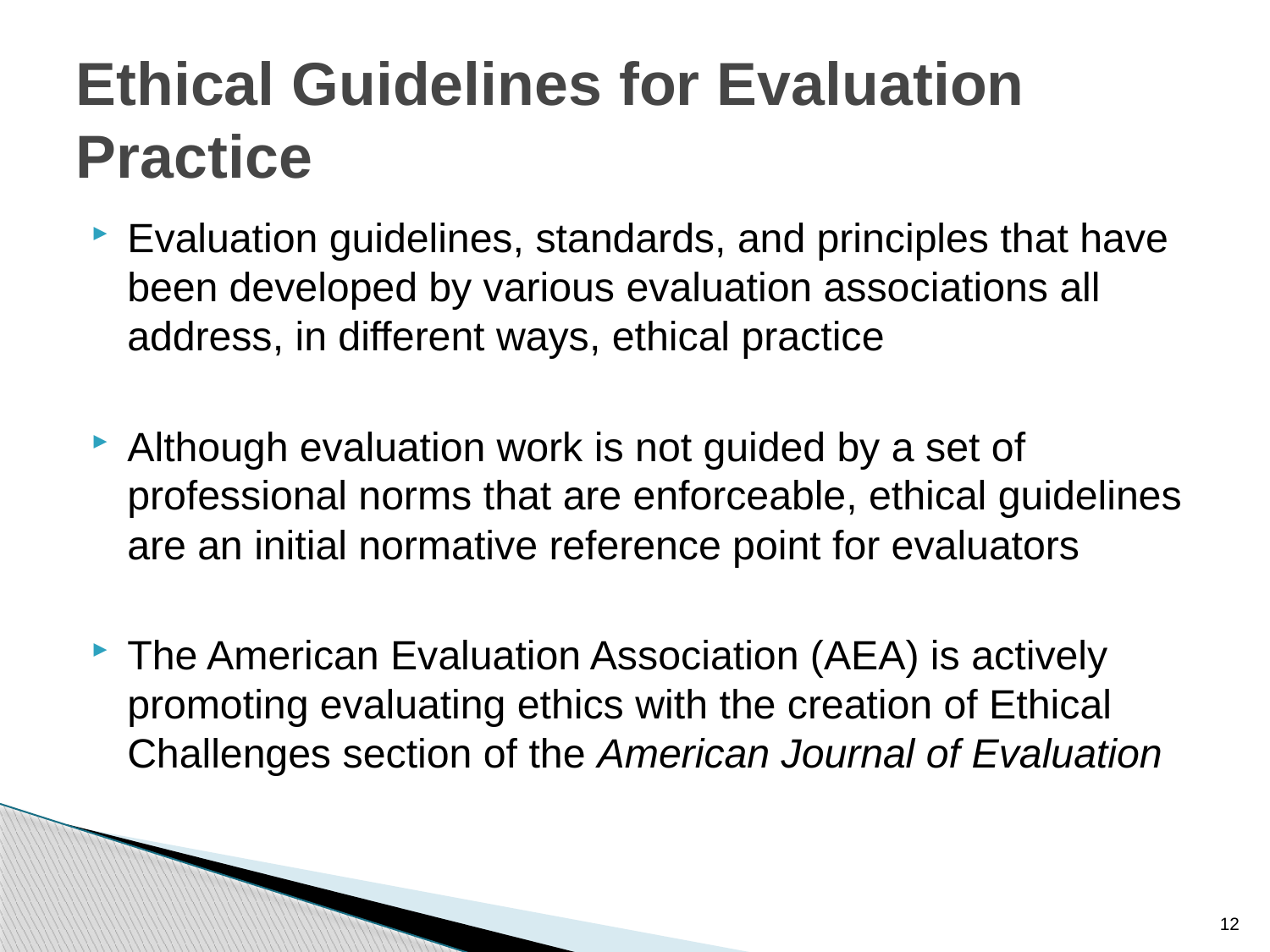

# Ethical Guidelines for Evaluation Practice
Evaluation guidelines, standards, and principles that have been developed by various evaluation associations all address, in different ways, ethical practice

Although evaluation work is not guided by a set of professional norms that are enforceable, ethical guidelines are an initial normative reference point for evaluators

The American Evaluation Association (AEA) is actively promoting evaluating ethics with the creation of Ethical Challenges section of the American Journal of Evaluation
12